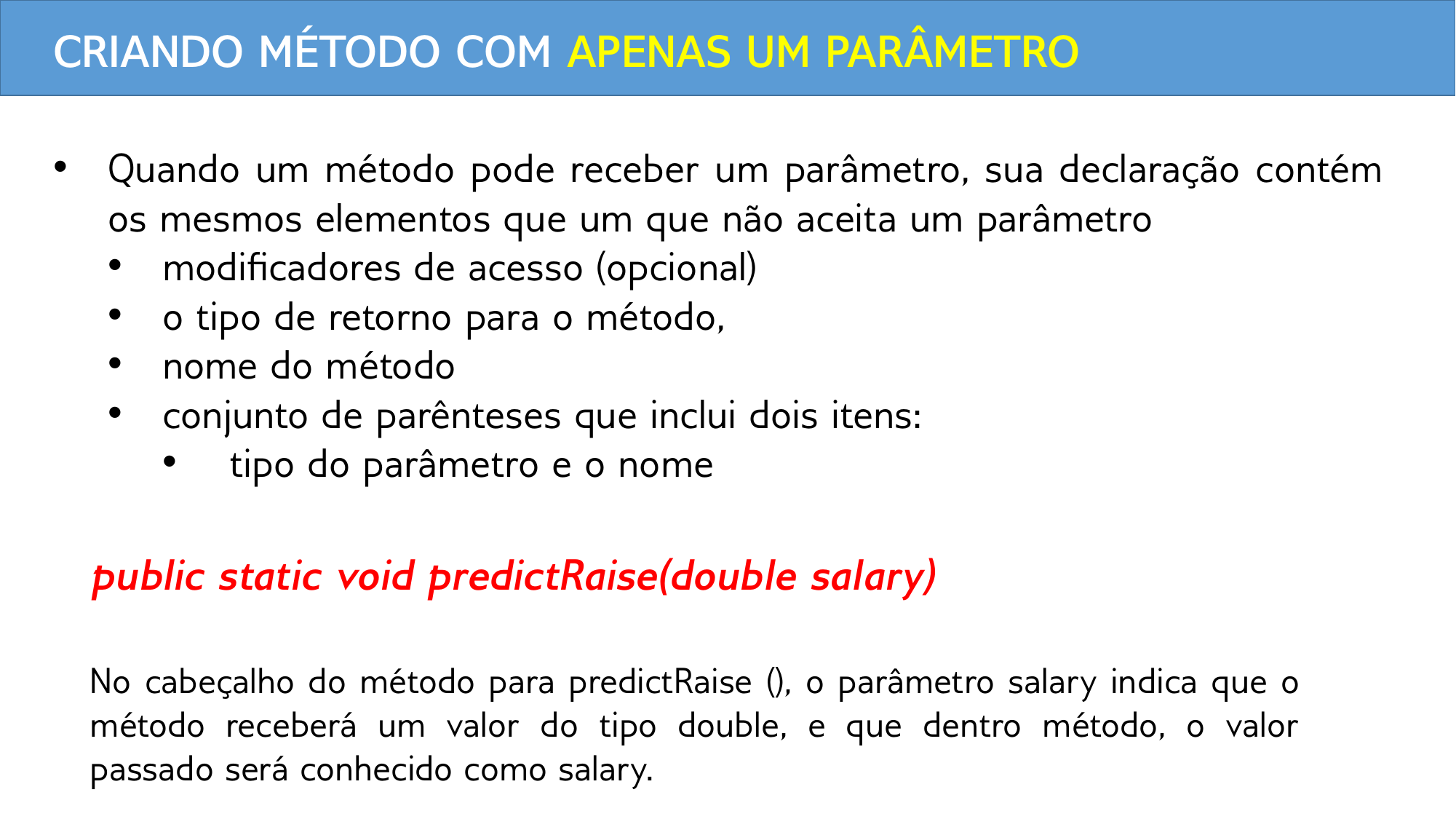

CRIANDO MÉTODO COM APENAS UM PARÂMETRO
Quando um método pode receber um parâmetro, sua declaração contém os mesmos elementos que um que não aceita um parâmetro
modificadores de acesso (opcional)
o tipo de retorno para o método,
nome do método
conjunto de parênteses que inclui dois itens:
 tipo do parâmetro e o nome
public static void predictRaise(double salary)
No cabeçalho do método para predictRaise (), o parâmetro salary indica que o método receberá um valor do tipo double, e que dentro método, o valor passado será conhecido como salary.